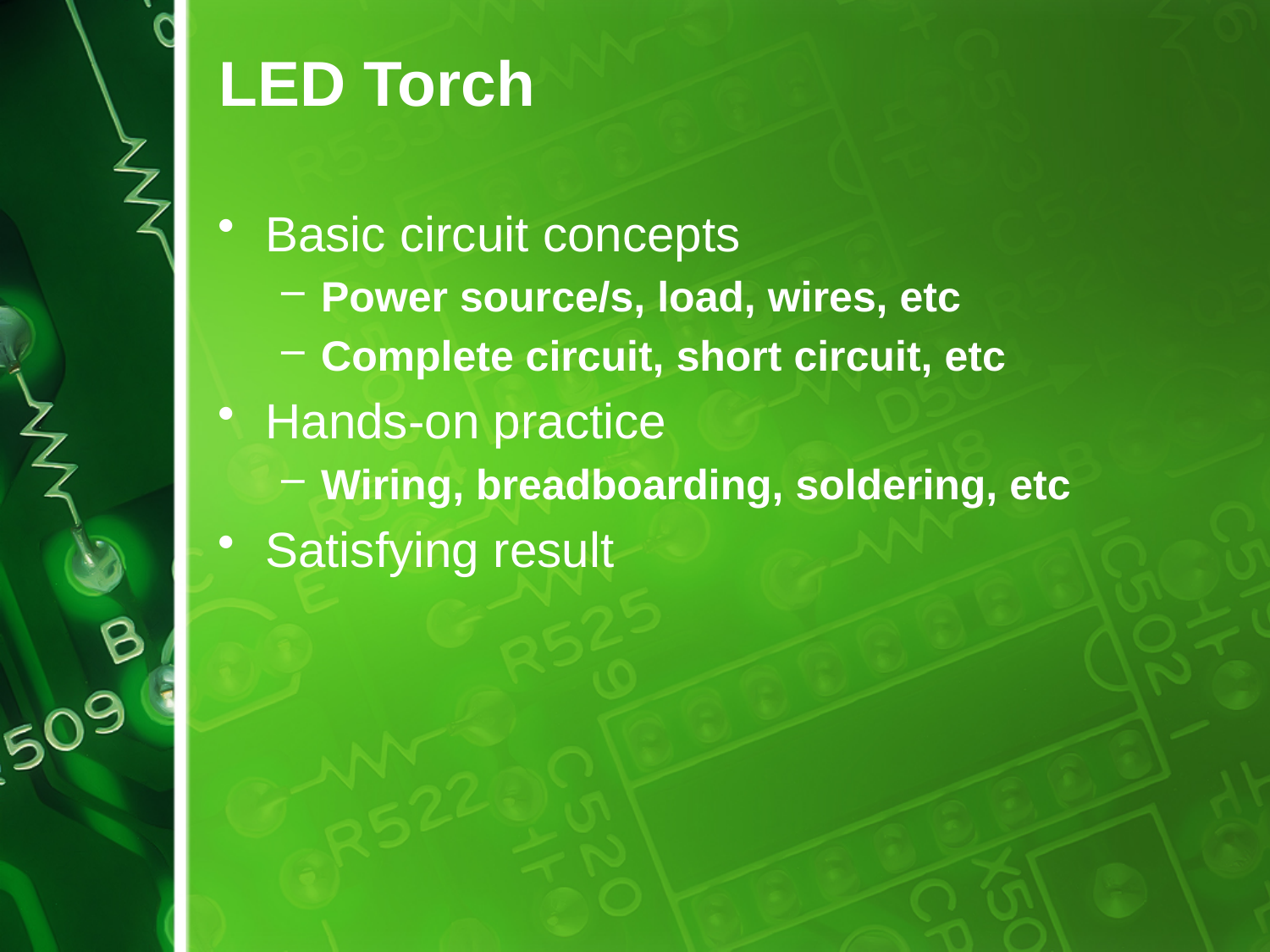

# LED Torch
Basic circuit concepts
Power source/s, load, wires, etc
Complete circuit, short circuit, etc
Hands-on practice
Wiring, breadboarding, soldering, etc
Satisfying result